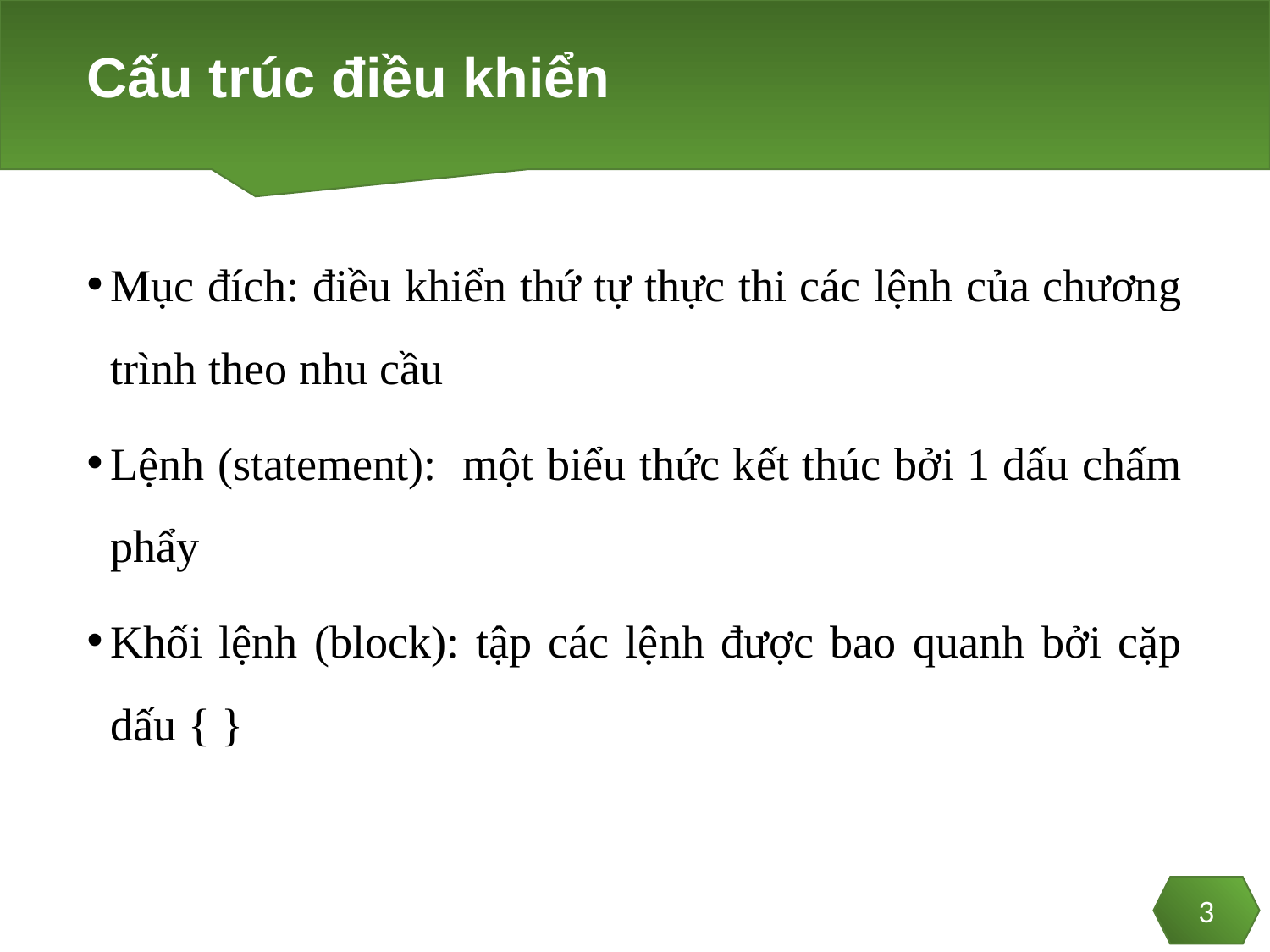

# Cấu trúc điều khiển
Mục đích: điều khiển thứ tự thực thi các lệnh của chương trình theo nhu cầu
Lệnh (statement):  một biểu thức kết thúc bởi 1 dấu chấm phẩy
Khối lệnh (block): tập các lệnh được bao quanh bởi cặp dấu { }